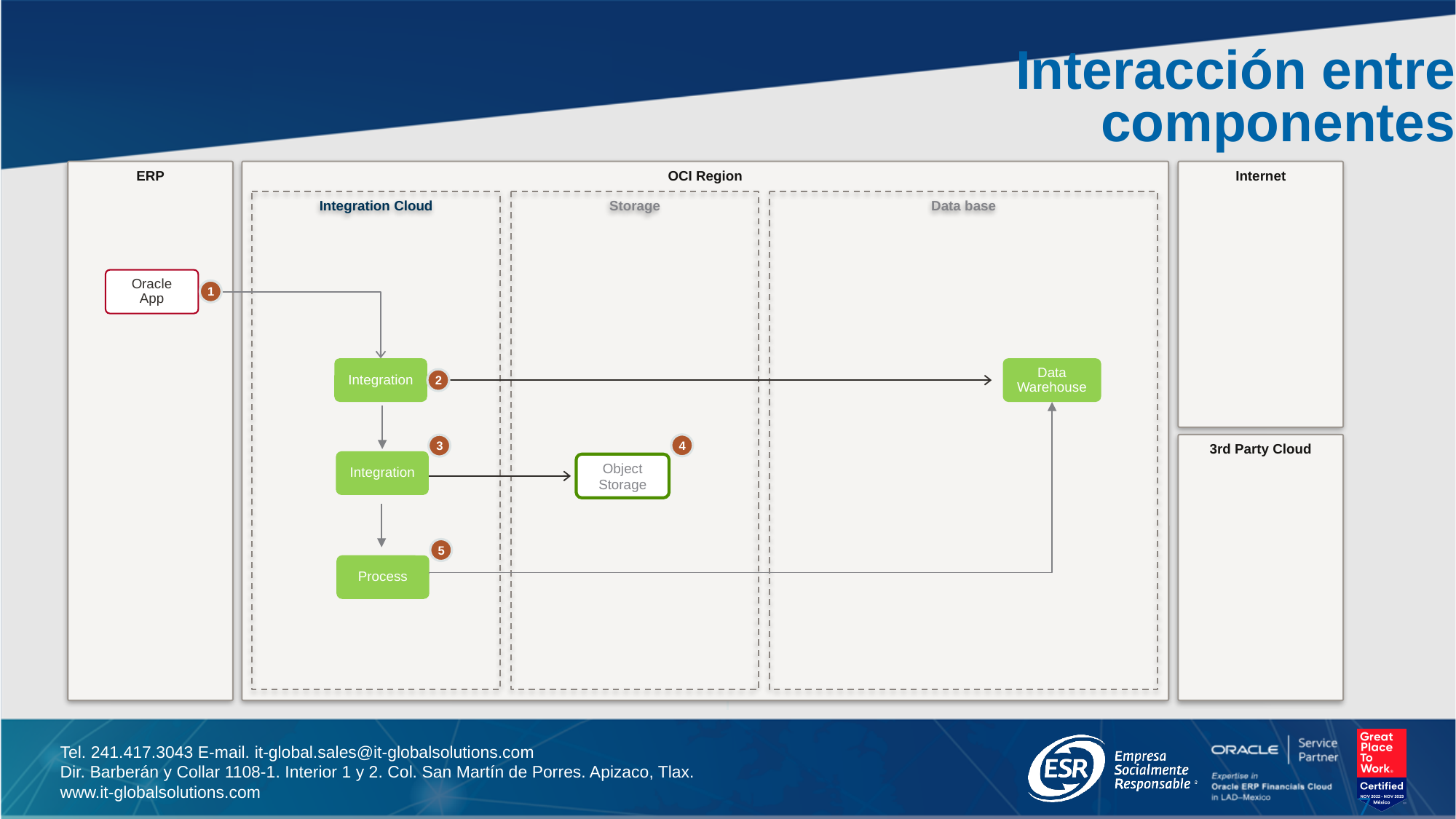

# Interacción entre componentes
Internet
ERP
OCI Region
Integration Cloud
Storage
Data base
Oracle
App
1
Integration
Data Warehouse
2
4
3rd Party Cloud
3
Integration
Object Storage
5
Process
7